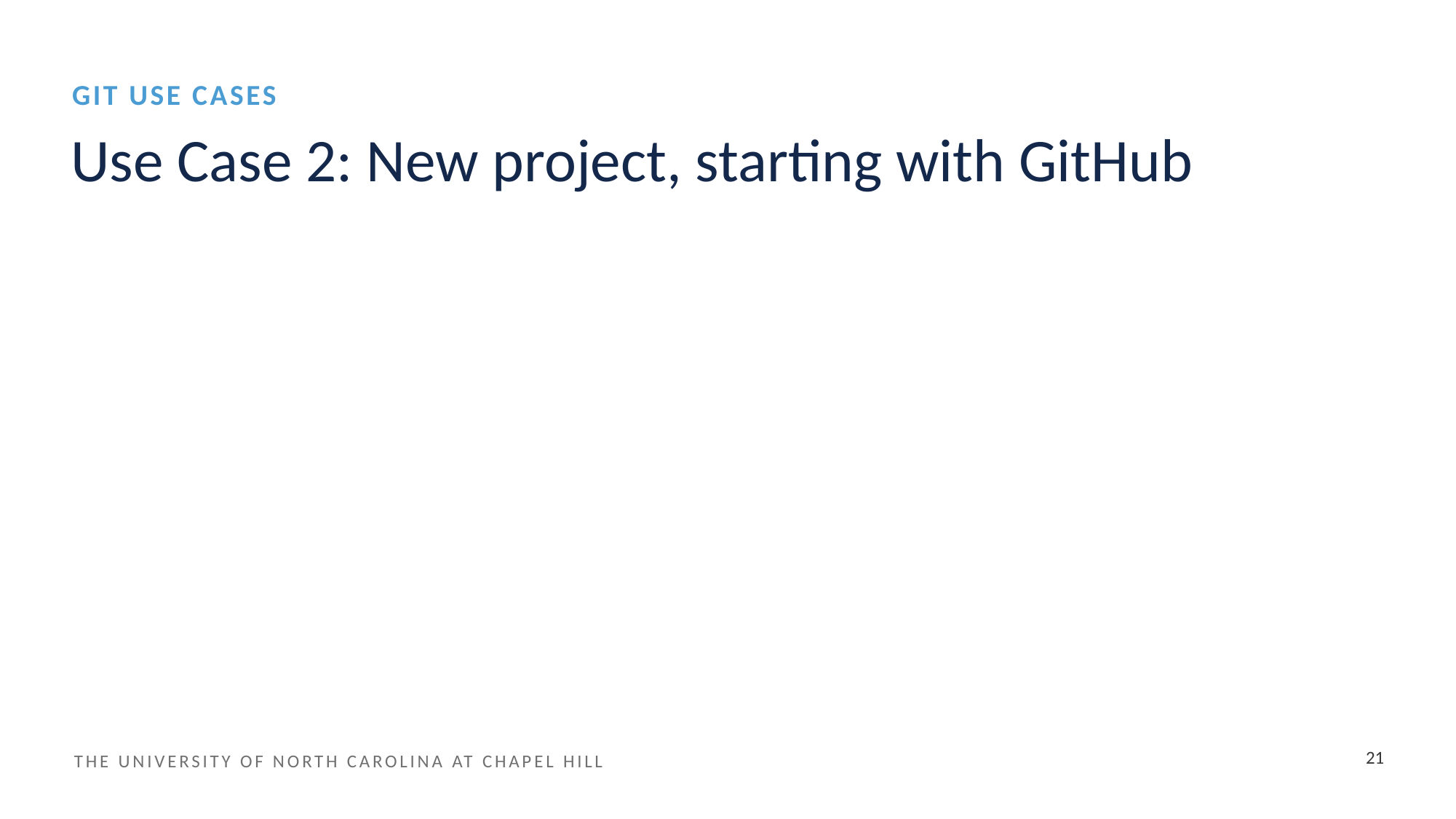

GIT USE CASES
# Use Case 2: New project, starting with GitHub

21